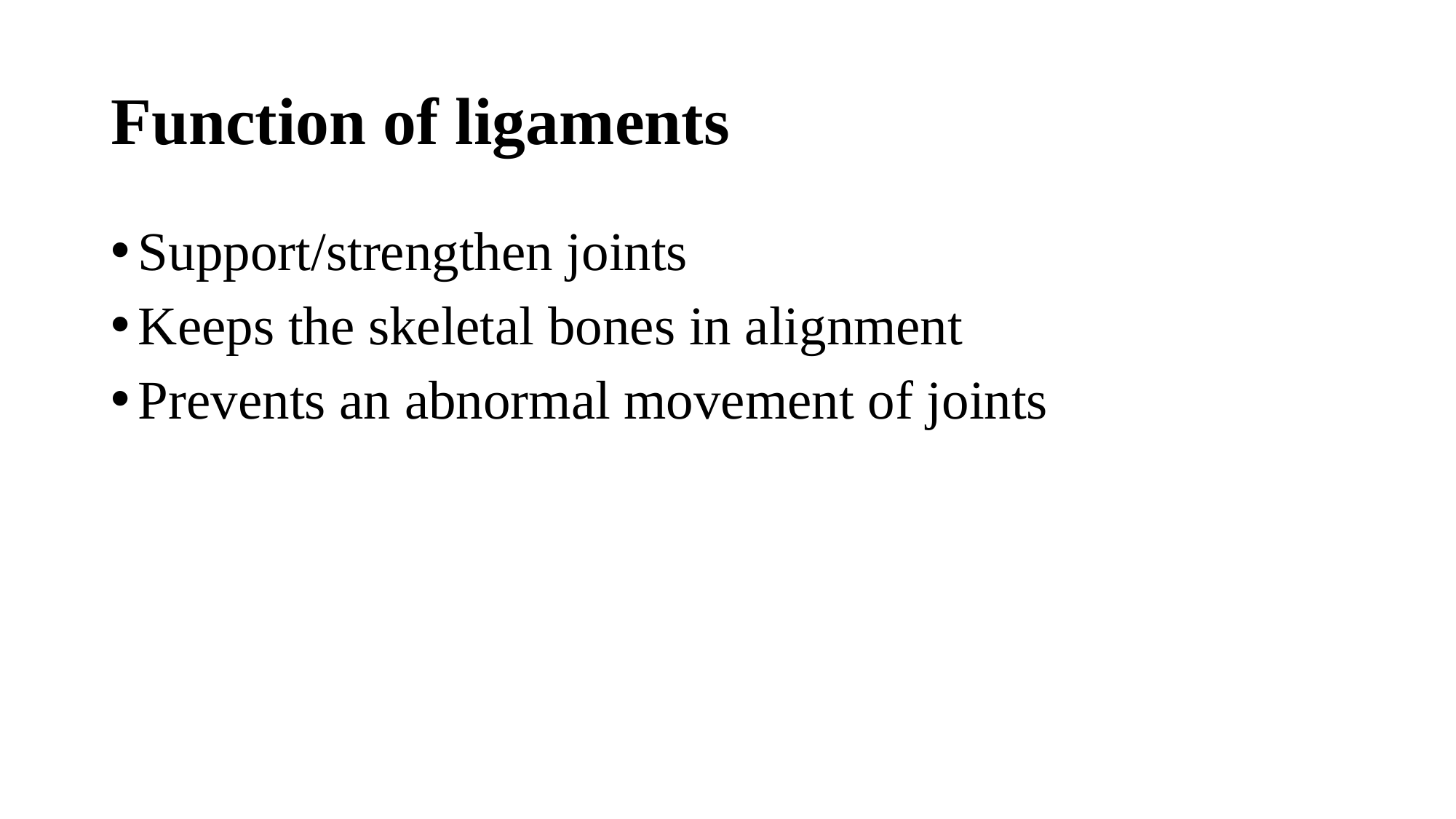

# Function of ligaments
Support/strengthen joints
Keeps the skeletal bones in alignment
Prevents an abnormal movement of joints